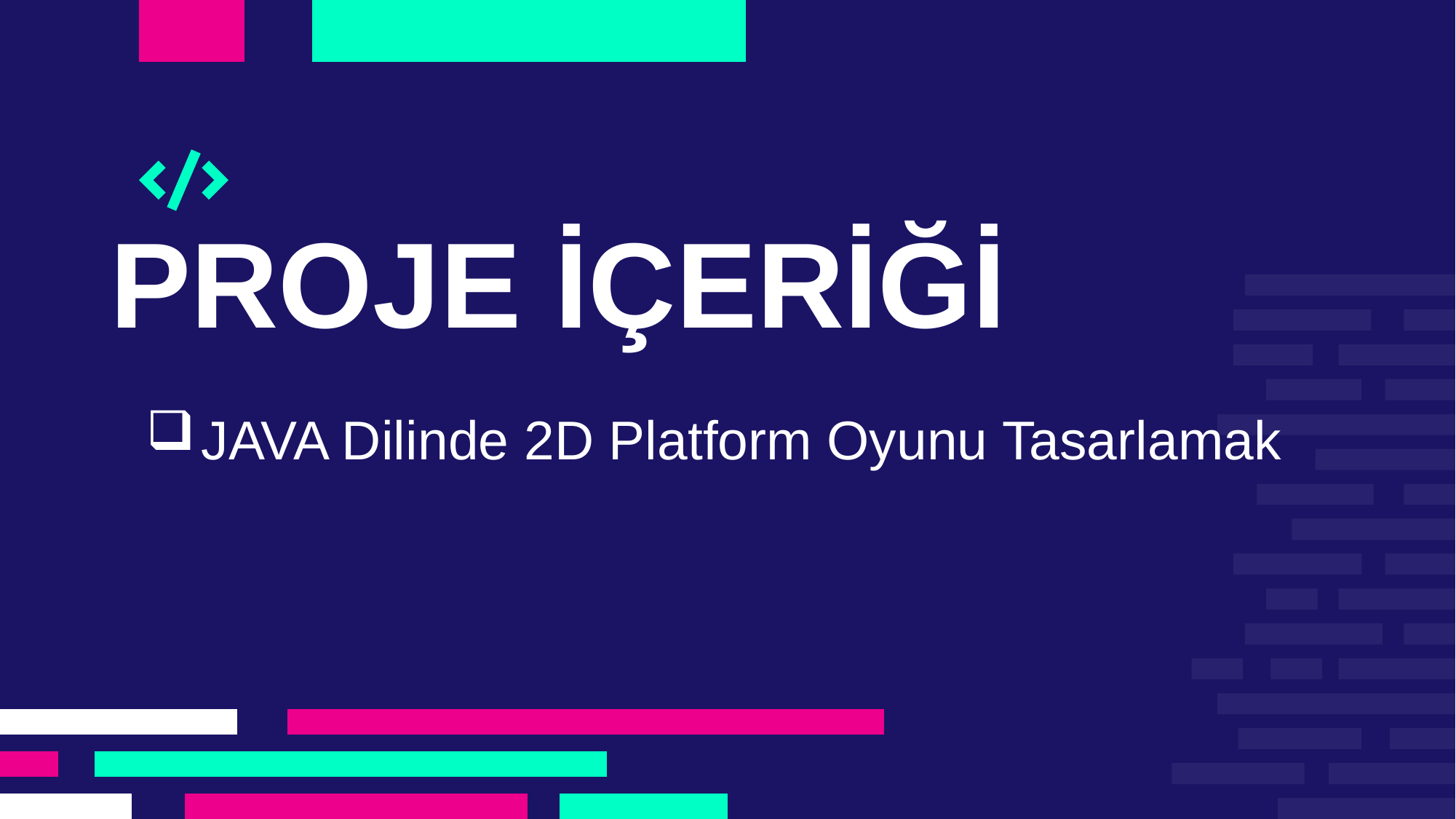

# PROJE İÇERİĞİ
JAVA Dilinde 2D Platform Oyunu Tasarlamak